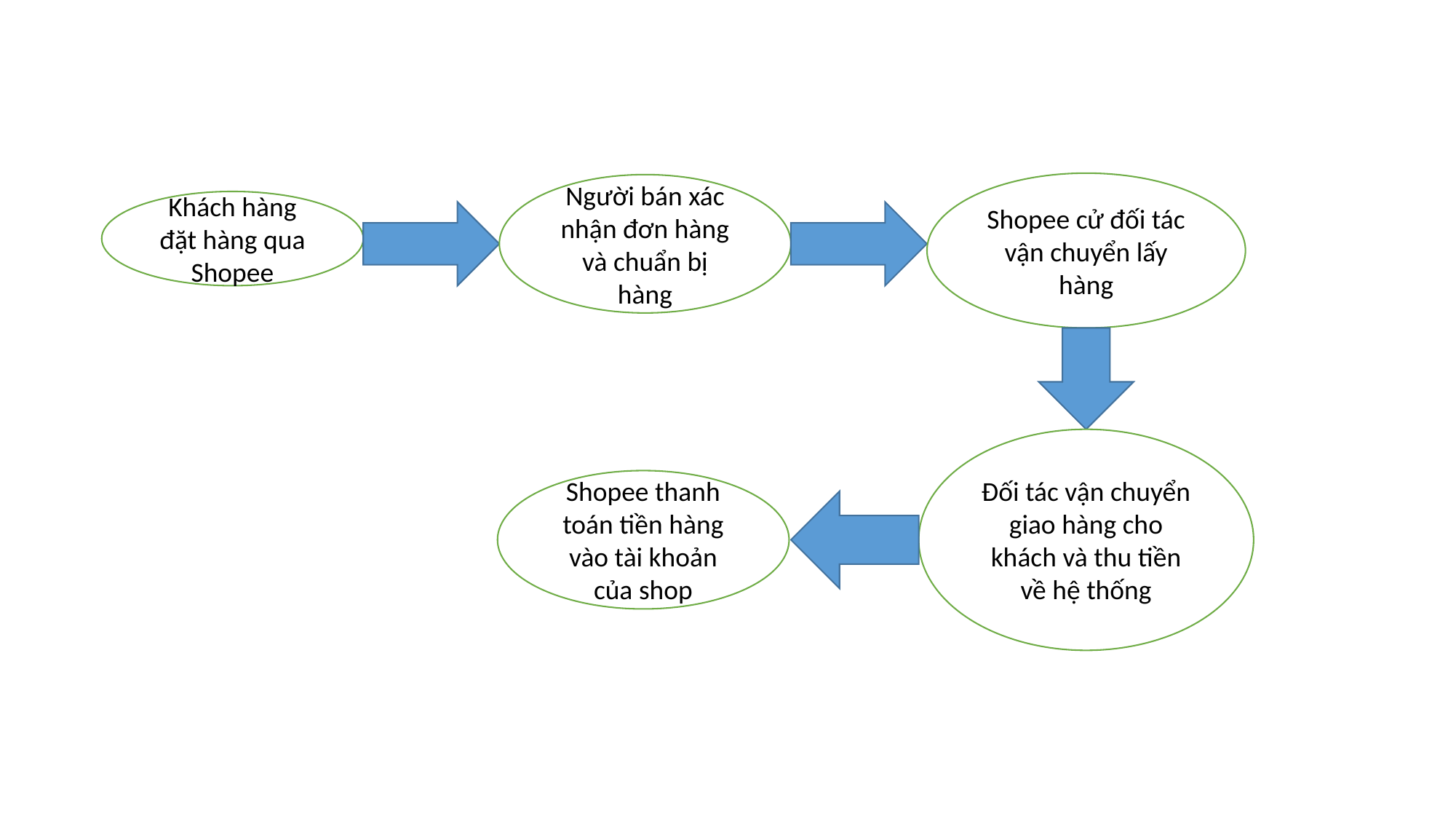

Shopee cử đối tác vận chuyển lấy hàng
Người bán xác nhận đơn hàng và chuẩn bị hàng
Khách hàng đặt hàng qua Shopee

Đối tác vận chuyển giao hàng cho khách và thu tiền về hệ thống
Shopee thanh toán tiền hàng vào tài khoản của shop